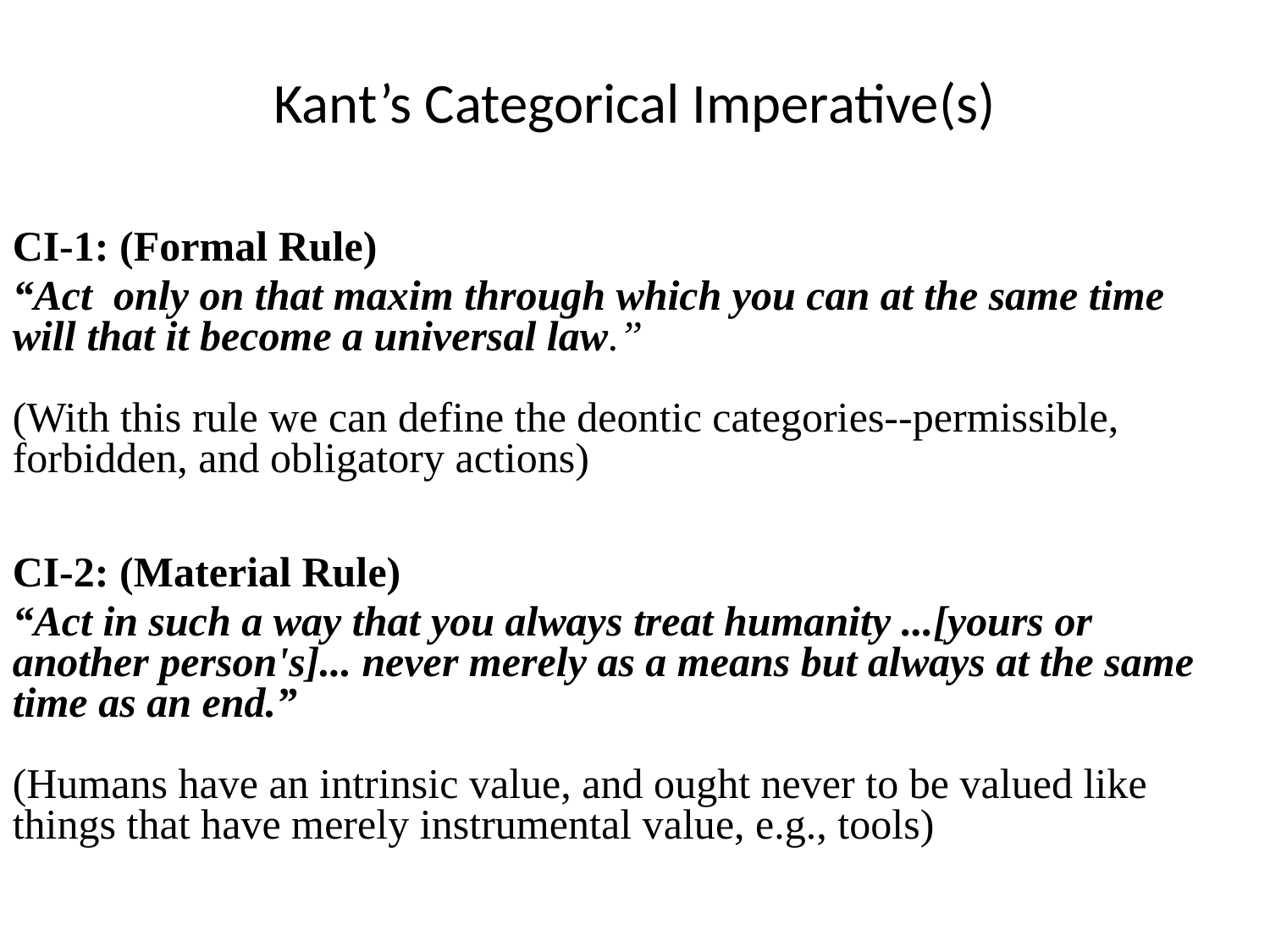

# Kant’s Categorical Imperative(s)
CI-1: (Formal Rule)
“Act  only on that maxim through which you can at the same time will that it become a universal law.”

(With this rule we can define the deontic categories--permissible, forbidden, and obligatory actions)

CI-2: (Material Rule)
“Act in such a way that you always treat humanity ...[yours or another person's]... never merely as a means but always at the same time as an end.”

(Humans have an intrinsic value, and ought never to be valued like things that have merely instrumental value, e.g., tools)